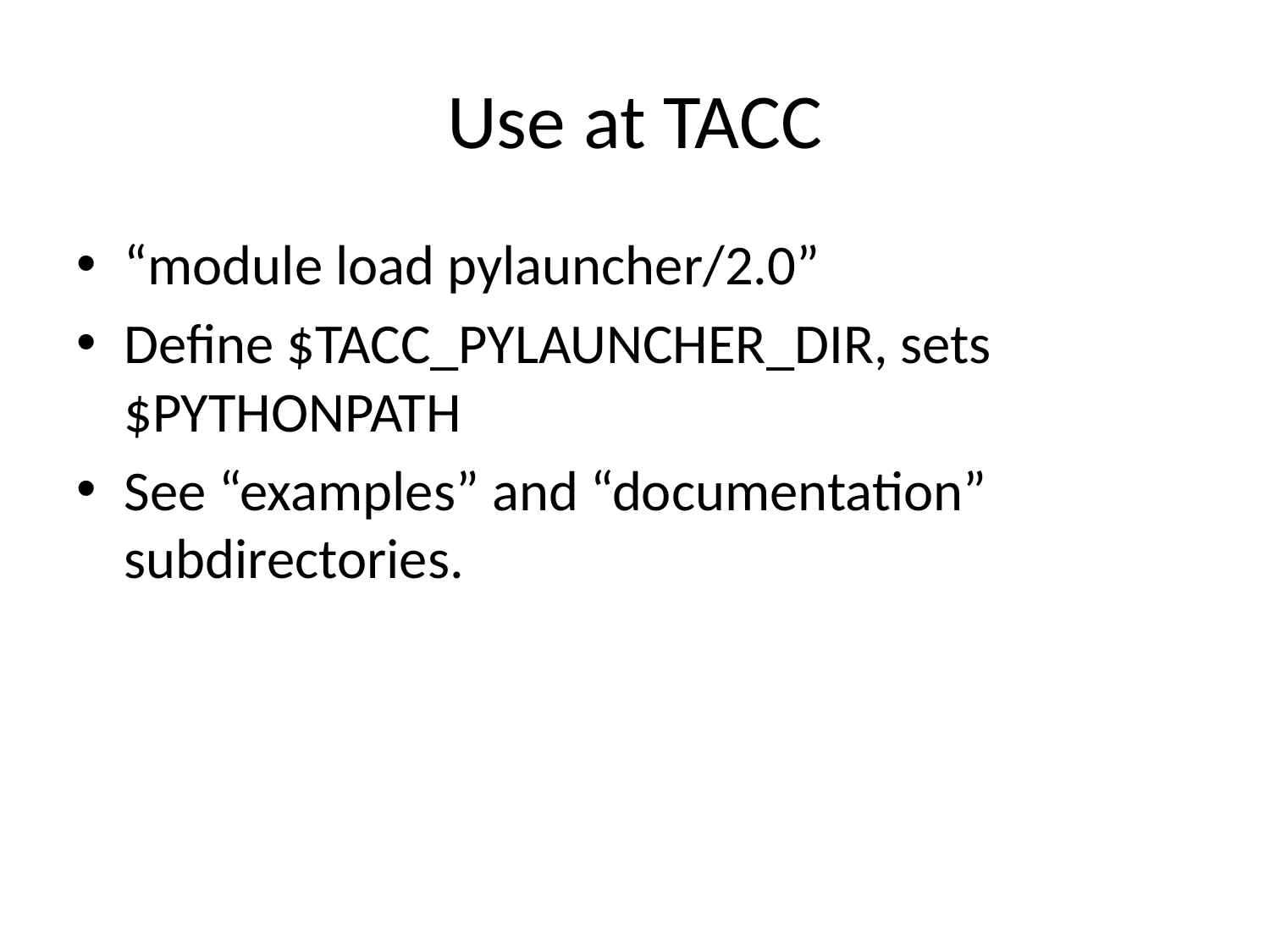

# Use at TACC
“module load pylauncher/2.0”
Define $TACC_PYLAUNCHER_DIR, sets $PYTHONPATH
See “examples” and “documentation” subdirectories.